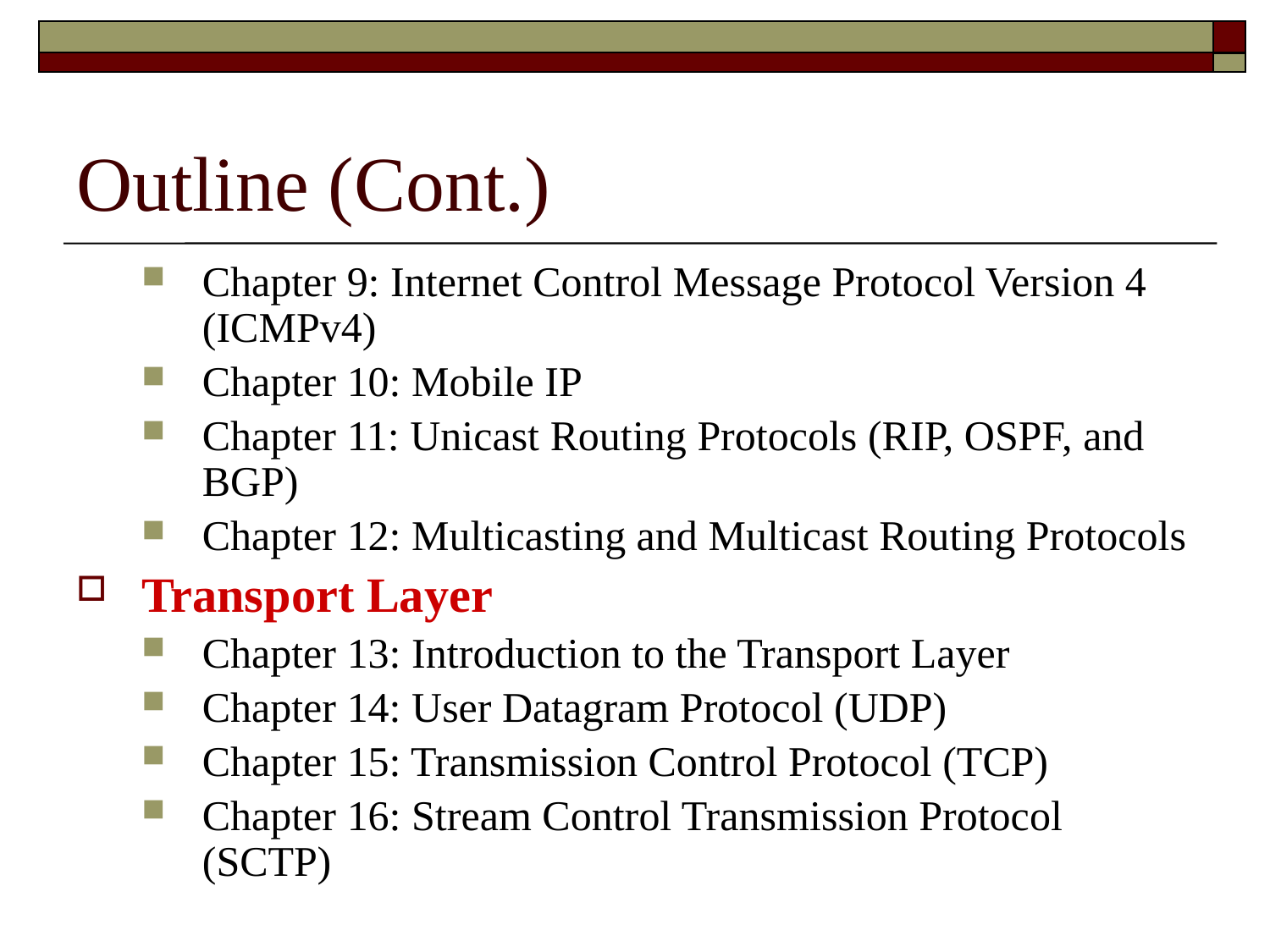

# Outline (Cont.)
Chapter 9: Internet Control Message Protocol Version 4  (ICMPv4)
Chapter 10: Mobile IP
Chapter 11: Unicast Routing Protocols (RIP, OSPF, and BGP)
Chapter 12: Multicasting and Multicast Routing Protocols
Transport Layer
Chapter 13: Introduction to the Transport Layer
Chapter 14: User Datagram Protocol (UDP)
Chapter 15: Transmission Control Protocol (TCP)
Chapter 16: Stream Control Transmission Protocol (SCTP)